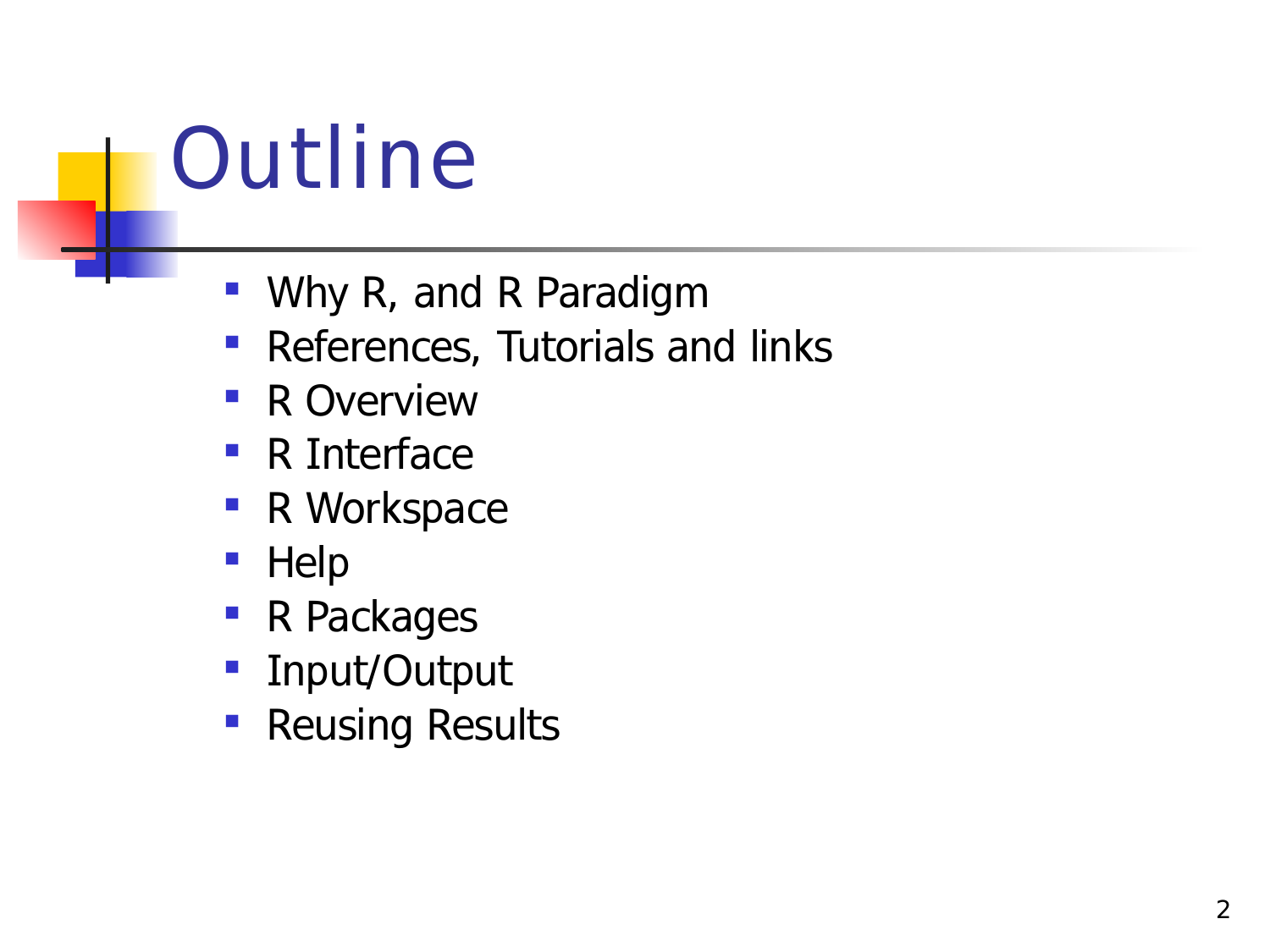

# Outline
Why R, and R Paradigm
References, Tutorials and links
R Overview
R Interface
R Workspace
Help
R Packages
Input/Output
Reusing Results

2